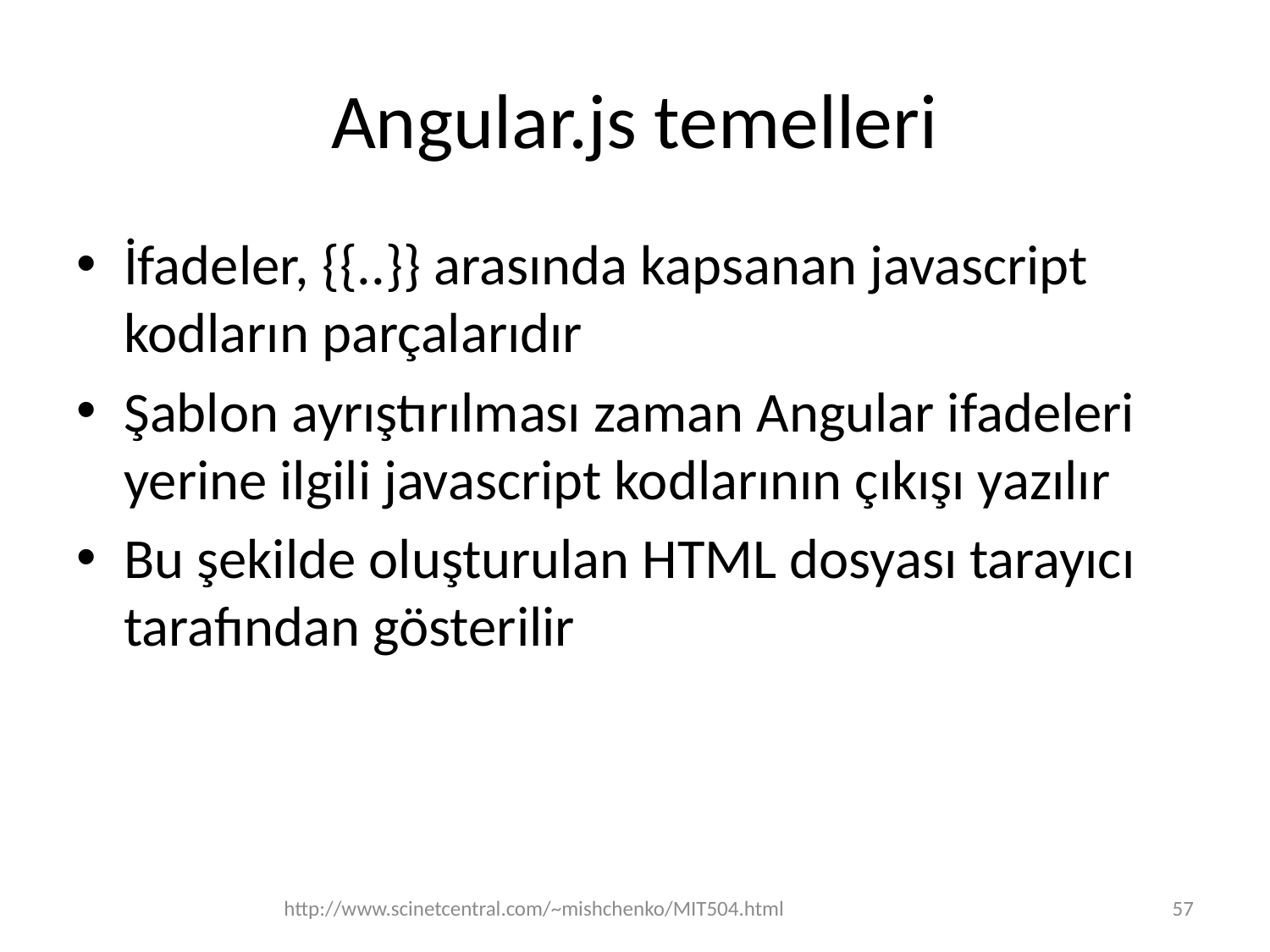

# Angular.js temelleri
İfadeler, {{..}} arasında kapsanan javascript kodların parçalarıdır
Şablon ayrıştırılması zaman Angular ifadeleri yerine ilgili javascript kodlarının çıkışı yazılır
Bu şekilde oluşturulan HTML dosyası tarayıcı tarafından gösterilir
http://www.scinetcentral.com/~mishchenko/MIT504.html
57